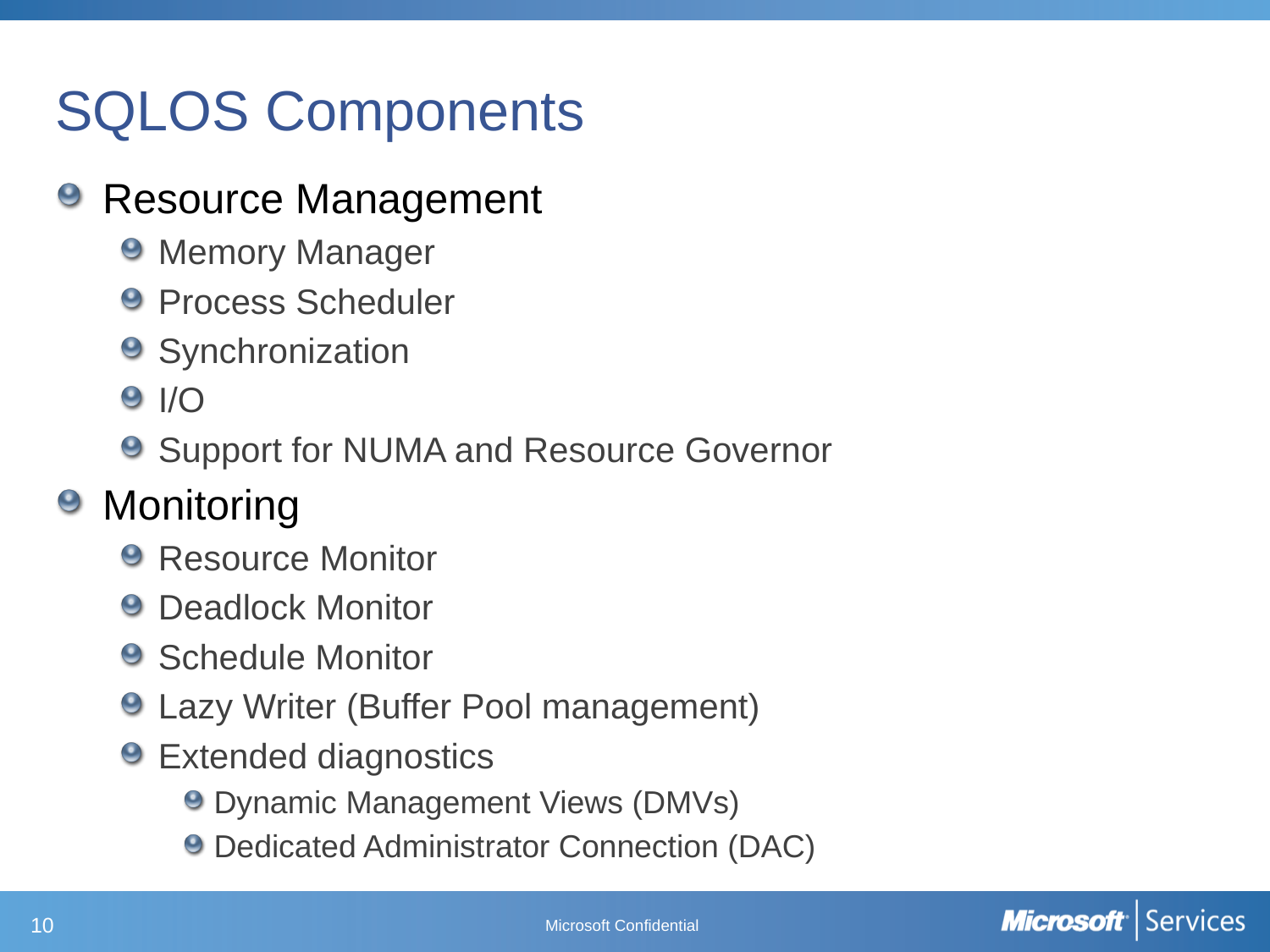

# SQLOS Components
Resource Management
Memory Manager
Process Scheduler
Synchronization
I/O
Support for NUMA and Resource Governor
Monitoring
Resource Monitor
Deadlock Monitor
Schedule Monitor
Lazy Writer (Buffer Pool management)
Extended diagnostics
Dynamic Management Views (DMVs)
Dedicated Administrator Connection (DAC)
Microsoft Confidential
10